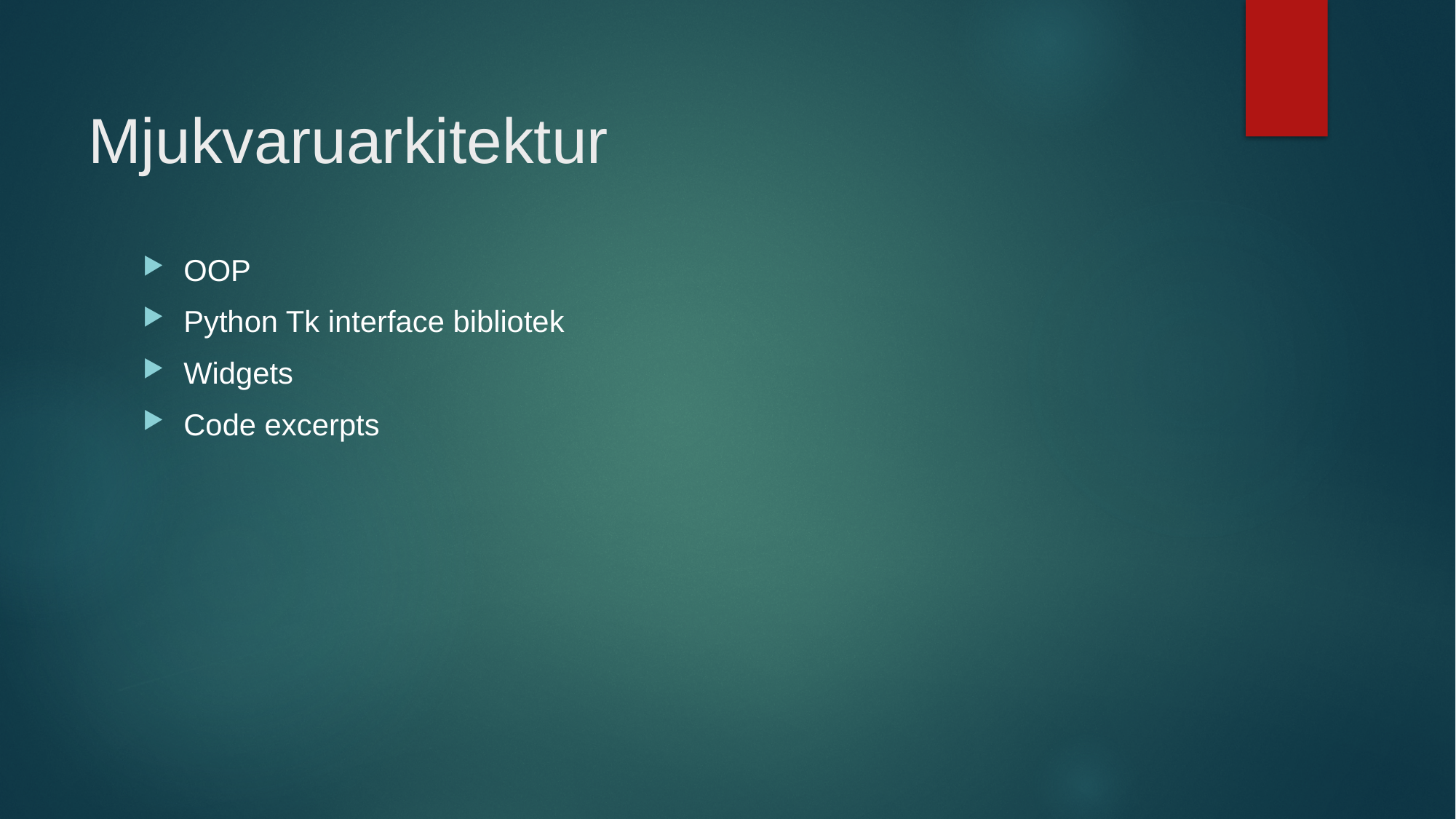

# Mjukvaruarkitektur
OOP
Python Tk interface bibliotek
Widgets
Code excerpts